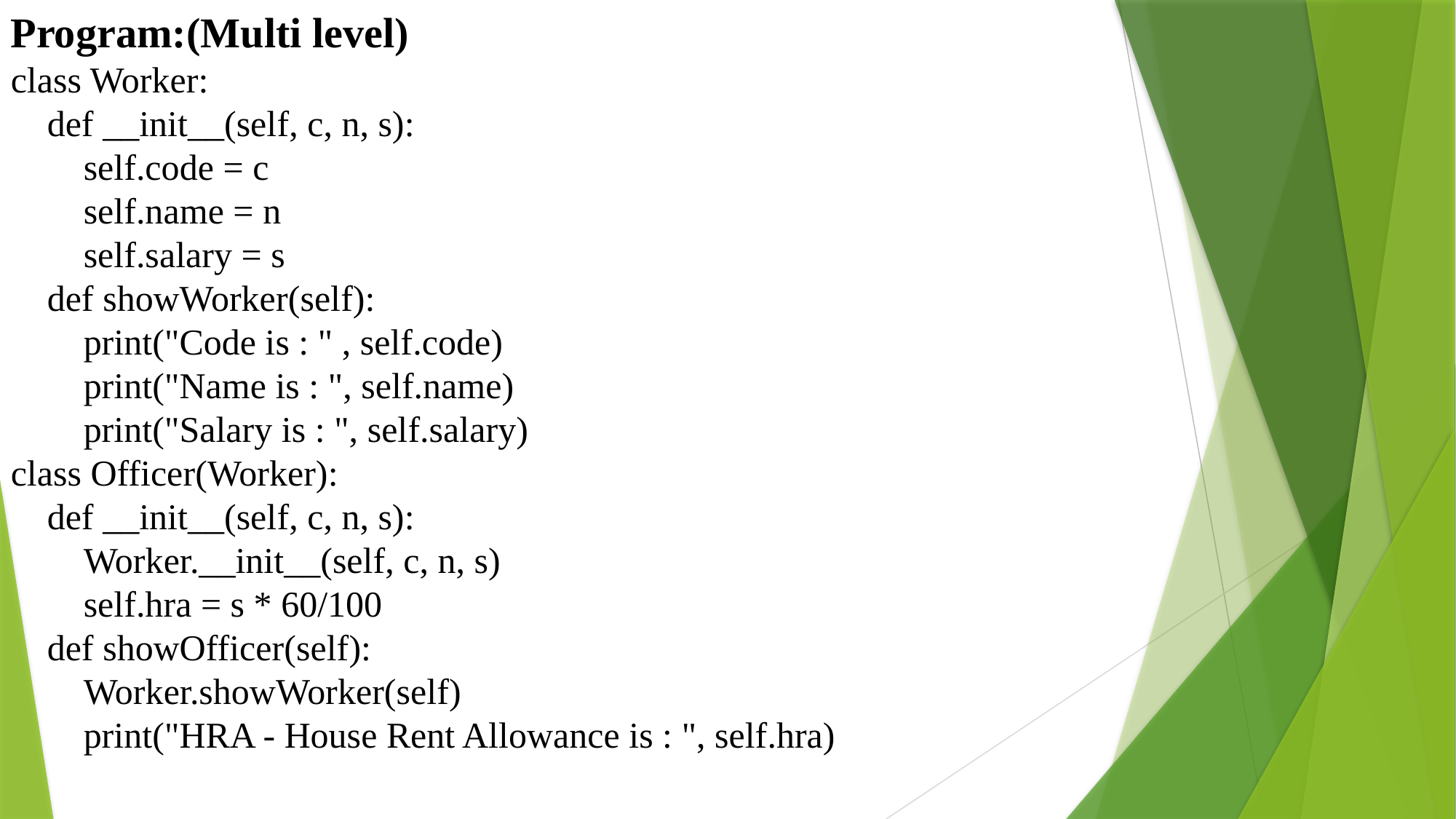

Program:(Multi level)
class Worker:
    def __init__(self, c, n, s):
        self.code = c
        self.name = n
        self.salary = s
    def showWorker(self):
        print("Code is : " , self.code)
        print("Name is : ", self.name)
        print("Salary is : ", self.salary)
class Officer(Worker):
    def __init__(self, c, n, s):
        Worker.__init__(self, c, n, s)
        self.hra = s * 60/100
    def showOfficer(self):
        Worker.showWorker(self)
        print("HRA - House Rent Allowance is : ", self.hra)